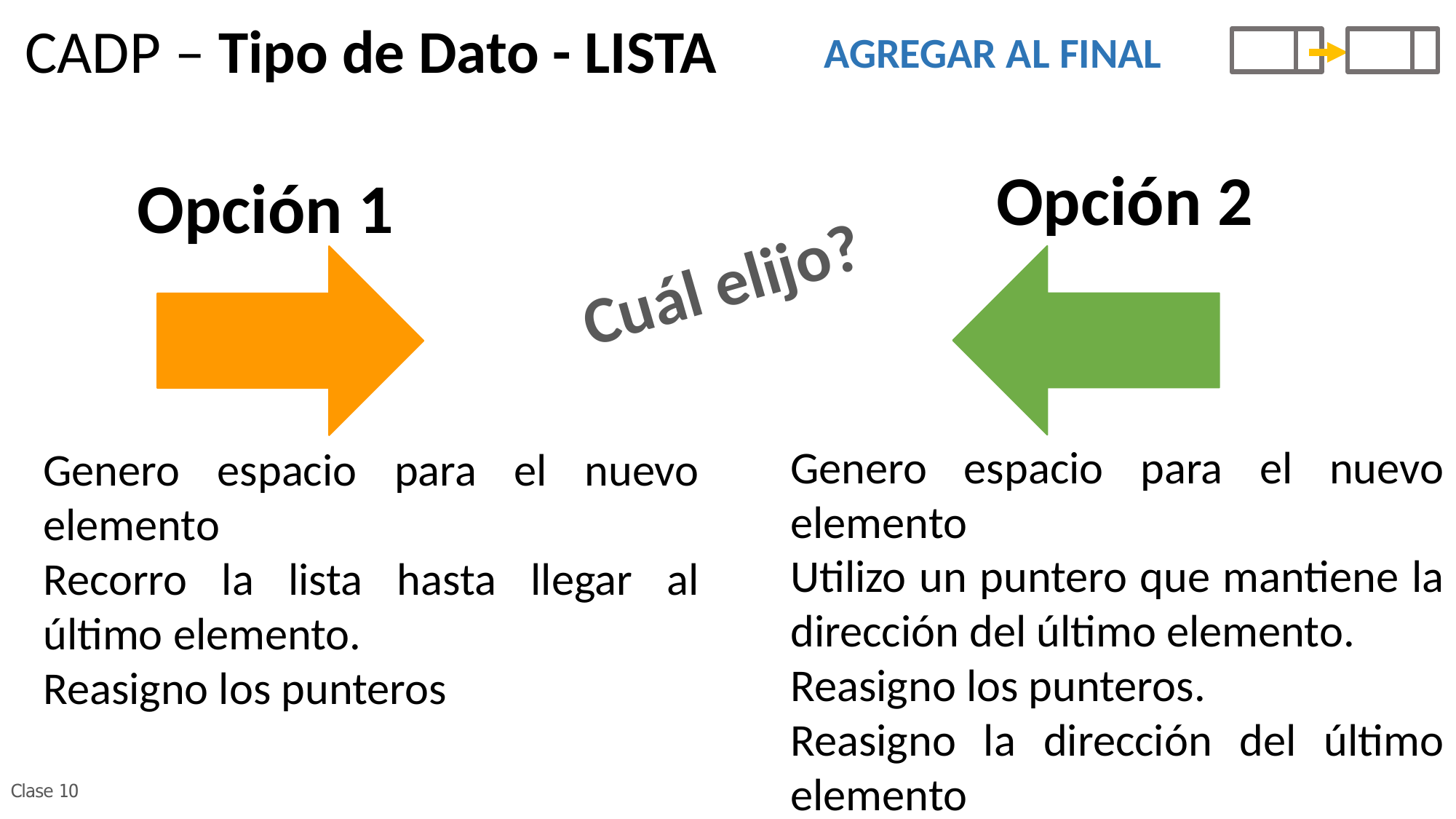

CADP – Tipo de Dato - LISTA
AGREGAR AL FINAL

Opción 2
Opción 1
Cuál elijo?

Genero espacio para el nuevo elemento
Utilizo un puntero que mantiene la dirección del último elemento.
Reasigno los punteros.
Reasigno la dirección del último elemento
Genero espacio para el nuevo elemento
Recorro la lista hasta llegar al último elemento.
Reasigno los punteros
Clase 10